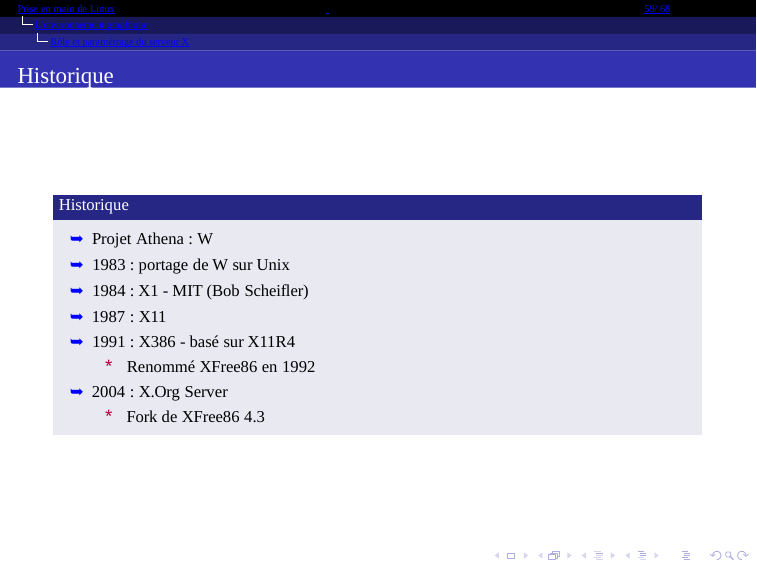

Prise en main de Linux

59/ 68
L’environnement graphique
Rôle et paramétrage du serveur X

Historique
| Historique |
| --- |
| ➥ Projet Athena : W |
| ➥ 1983 : portage de W sur Unix |
| ➥ 1984 : X1 - MIT (Bob Scheifler) |
| ➥ 1987 : X11 |
| ➥ 1991 : X386 - basé sur X11R4 |
| \* Renommé XFree86 en 1992 |
| ➥ 2004 : X.Org Server |
| \* Fork de XFree86 4.3 |